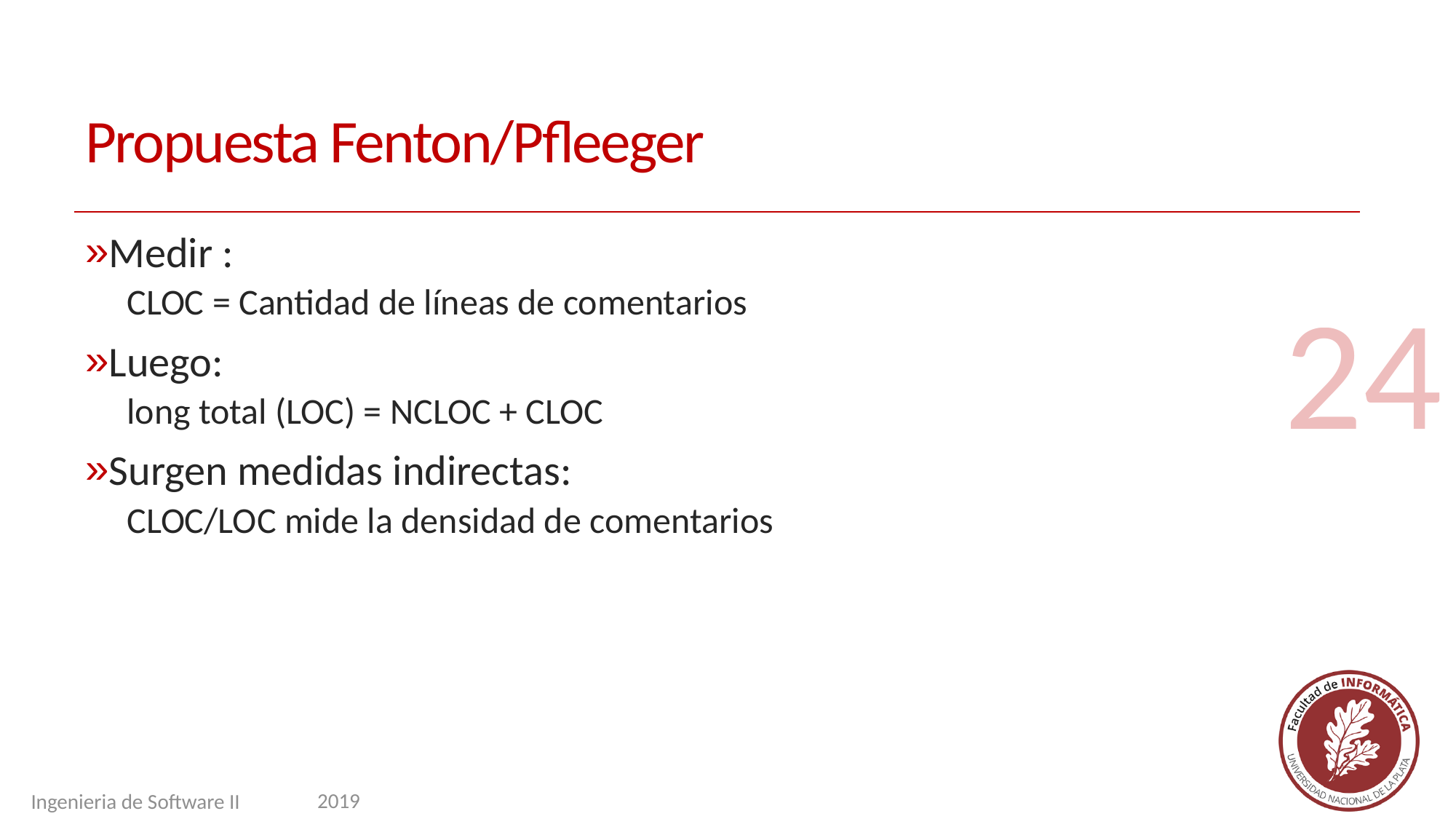

# Propuesta Fenton/Pfleeger
Medir :
CLOC = Cantidad de líneas de comentarios
Luego:
long total (LOC) = NCLOC + CLOC
Surgen medidas indirectas:
CLOC/LOC mide la densidad de comentarios

24
2019
Ingenieria de Software II